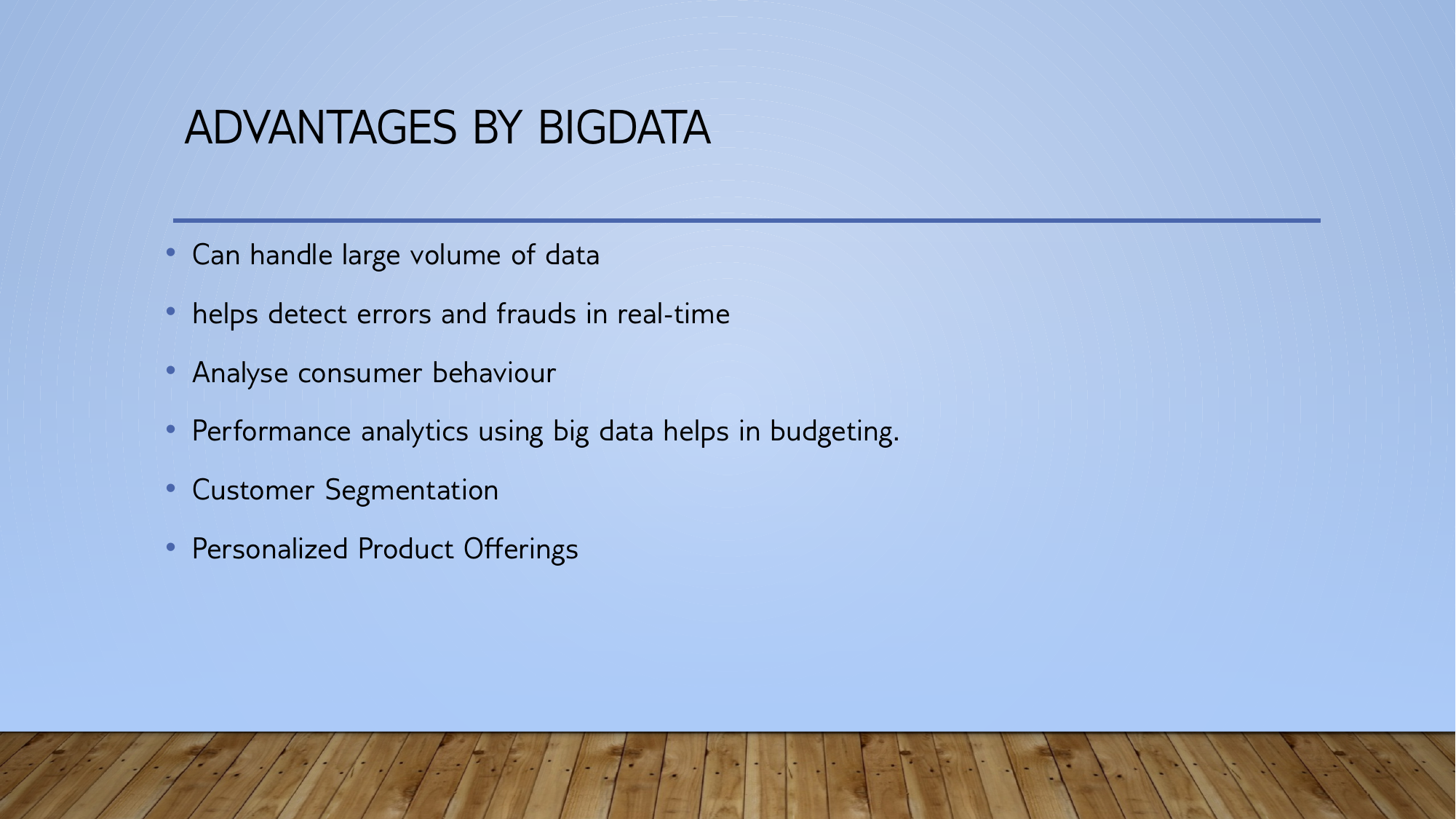

# Advantages by bigdata
Can handle large volume of data
helps detect errors and frauds in real-time
Analyse consumer behaviour
Performance analytics using big data helps in budgeting.
Customer Segmentation
Personalized Product Offerings